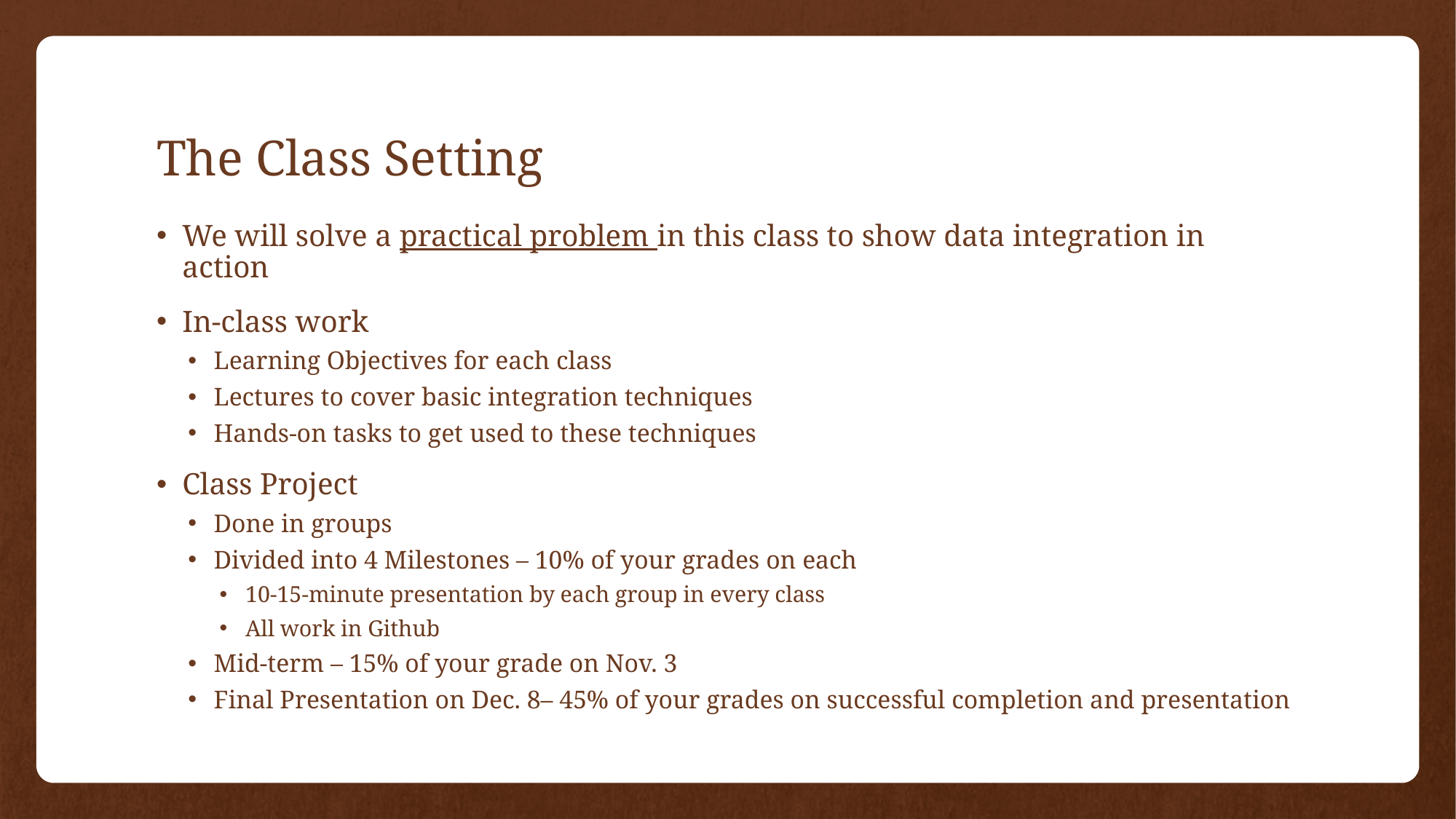

# The Class Setting
We will solve a practical problem in this class to show data integration in action
In-class work
Learning Objectives for each class
Lectures to cover basic integration techniques
Hands-on tasks to get used to these techniques
Class Project
Done in groups
Divided into 4 Milestones – 10% of your grades on each
10-15-minute presentation by each group in every class
All work in Github
Mid-term – 15% of your grade on Nov. 3
Final Presentation on Dec. 8– 45% of your grades on successful completion and presentation